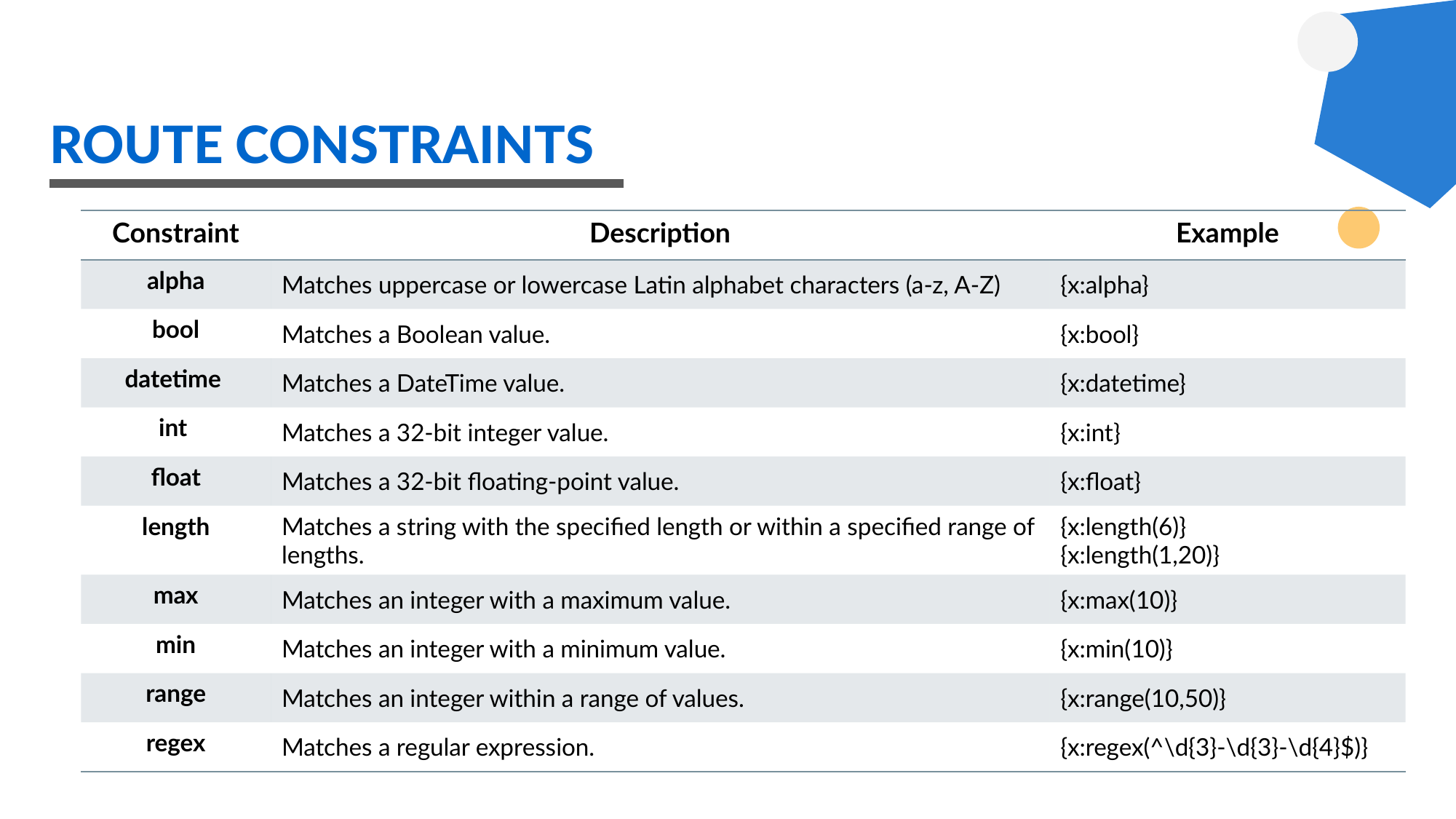

# ROUTE CONSTRAINTS
| Constraint | Description | Example |
| --- | --- | --- |
| alpha | Matches uppercase or lowercase Latin alphabet characters (a-z, A-Z) | {x:alpha} |
| bool | Matches a Boolean value. | {x:bool} |
| datetime | Matches a DateTime value. | {x:datetime} |
| int | Matches a 32-bit integer value. | {x:int} |
| float | Matches a 32-bit floating-point value. | {x:float} |
| length | Matches a string with the specified length or within a specified range of lengths. | {x:length(6)} {x:length(1,20)} |
| max | Matches an integer with a maximum value. | {x:max(10)} |
| min | Matches an integer with a minimum value. | {x:min(10)} |
| range | Matches an integer within a range of values. | {x:range(10,50)} |
| regex | Matches a regular expression. | {x:regex(^\d{3}-\d{3}-\d{4}$)} |